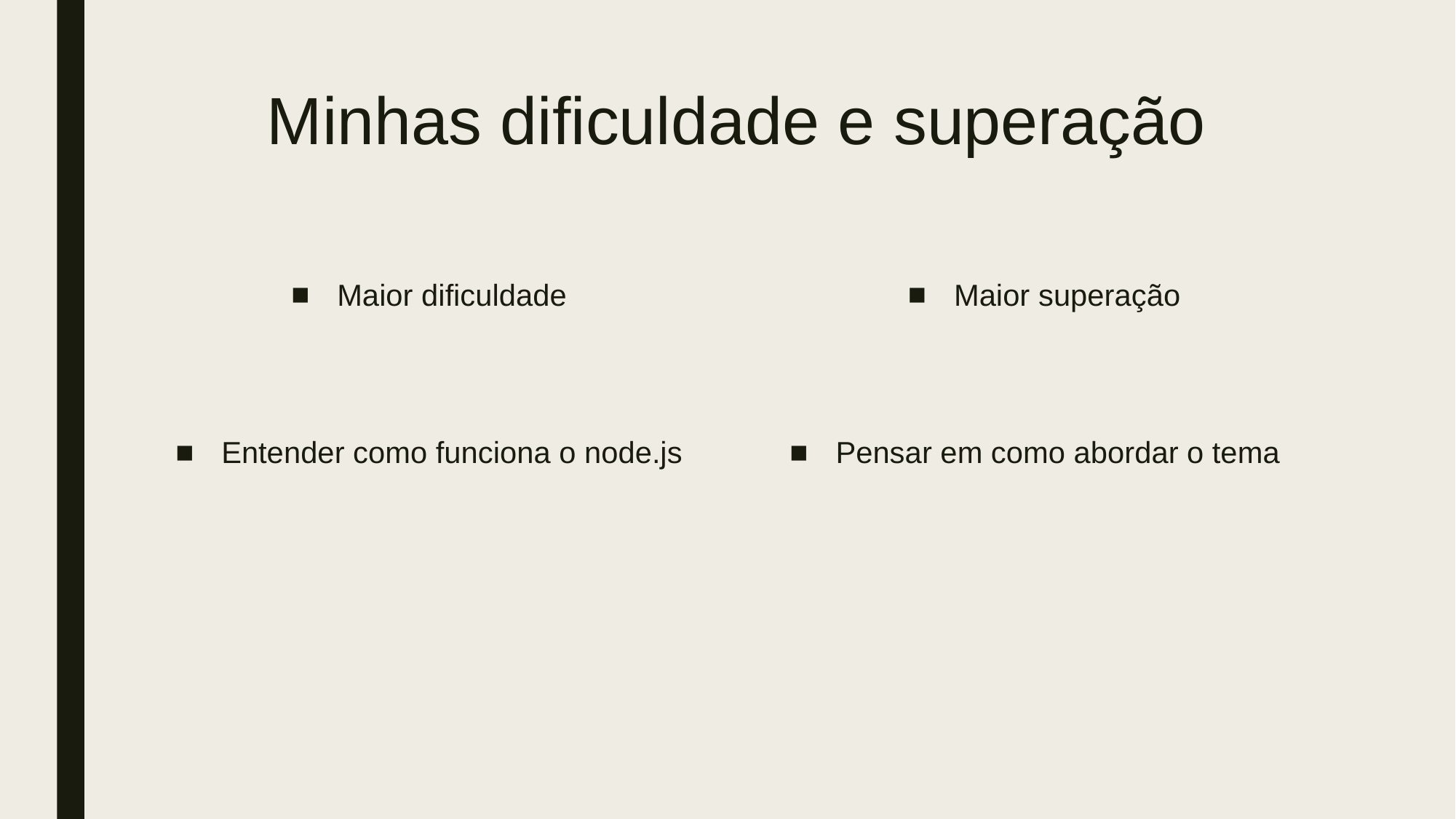

# Minhas dificuldade e superação
Maior dificuldade

Entender como funciona o node.js
Maior superação

Pensar em como abordar o tema